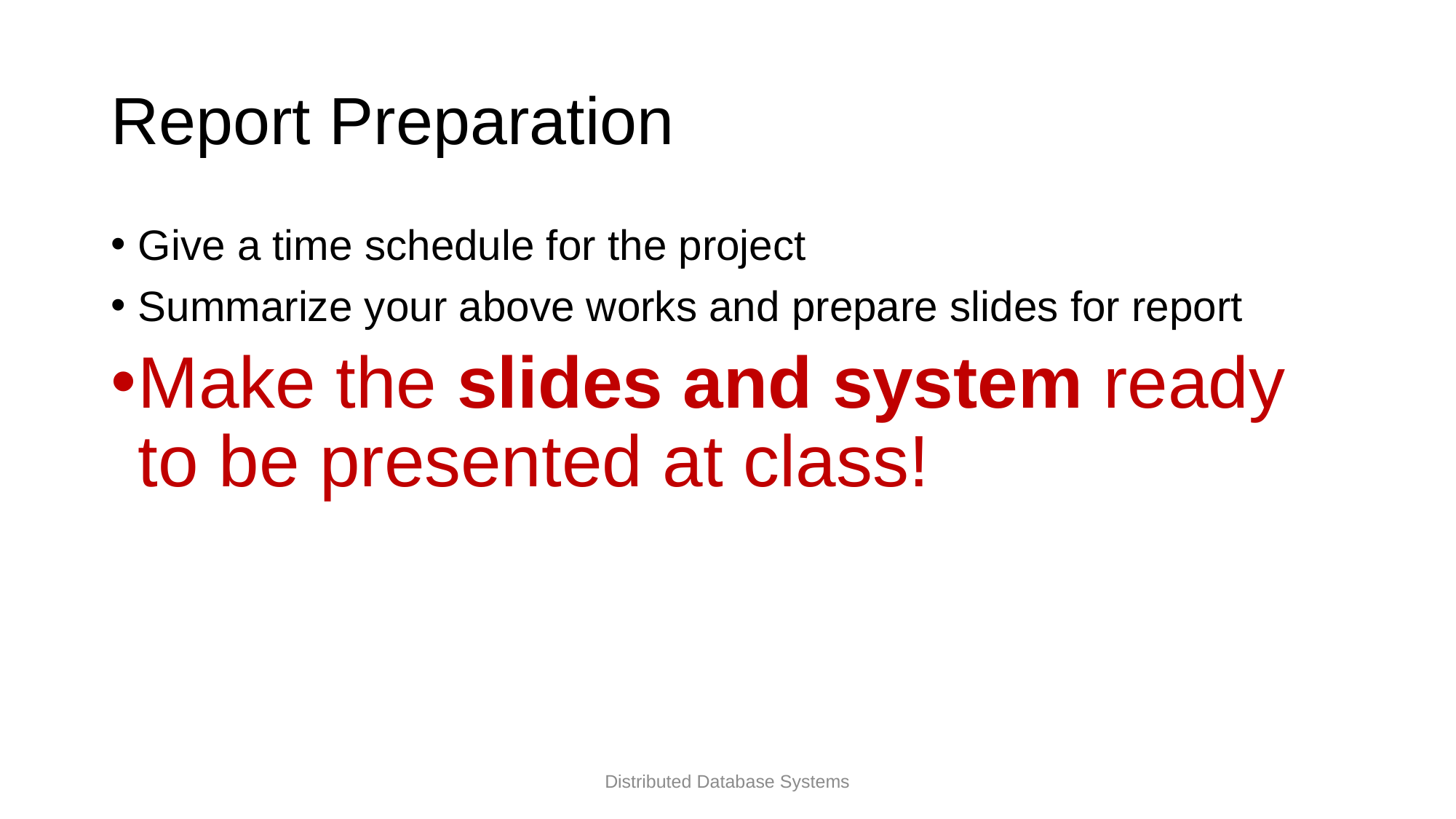

# Report Preparation
Give a time schedule for the project
Summarize your above works and prepare slides for report
Make the slides and system ready to be presented at class!

Distributed Database Systems